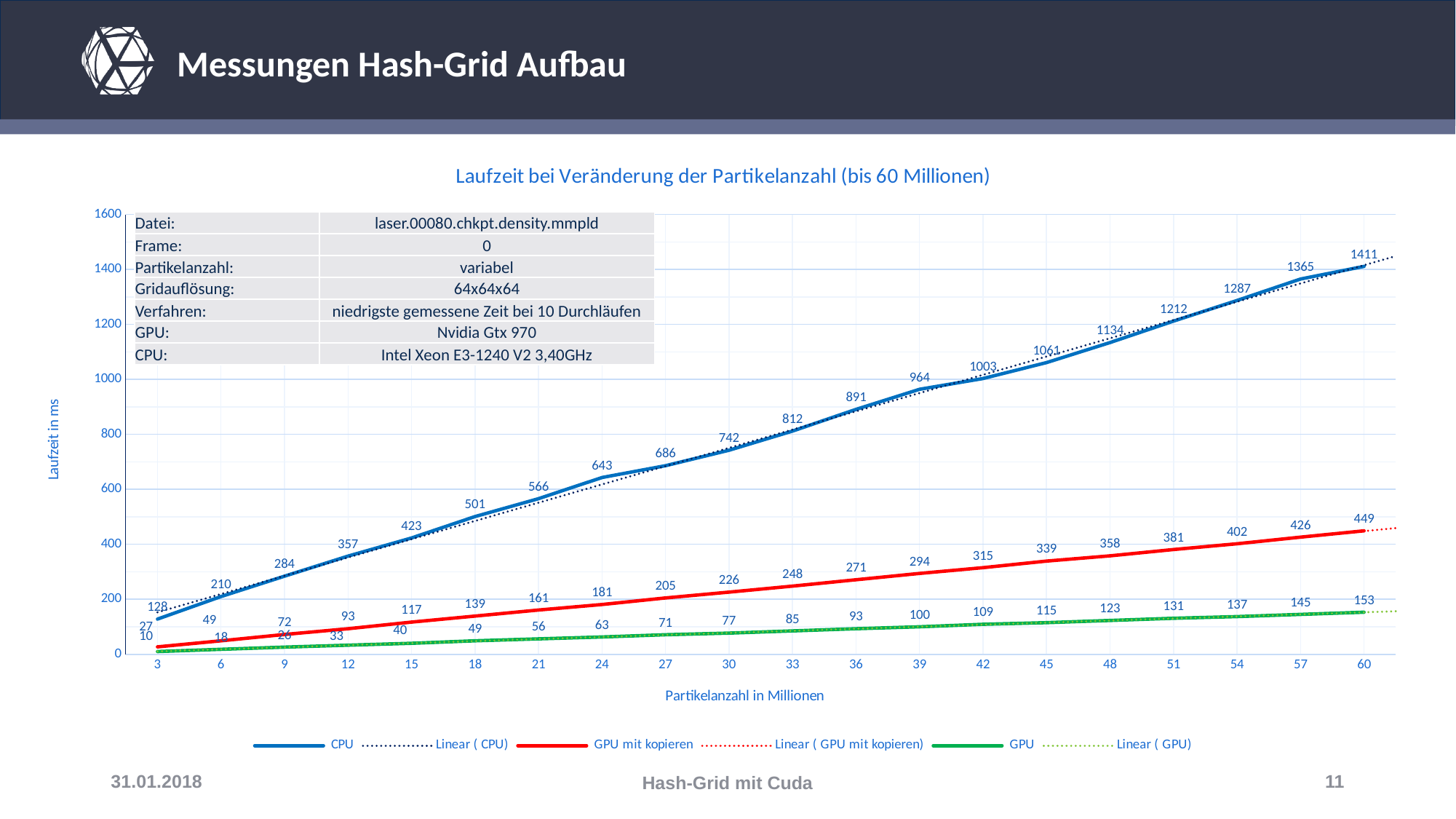

# Messungen Hash-Grid Aufbau

### Chart: Laufzeit bei Veränderung der Partikelanzahl (bis 60 Millionen)

| Category |  CPU |  GPU mit kopieren |  GPU |
|---|---|---|---|
| 3 | 128.0 | 27.0 | 10.0 |
| 6 | 210.0 | 49.0 | 18.0 |
| 9 | 284.0 | 72.0 | 26.0 |
| 12 | 357.0 | 93.0 | 33.0 |
| 15 | 423.0 | 117.0 | 40.0 |
| 18 | 501.0 | 139.0 | 49.0 |
| 21 | 566.0 | 161.0 | 56.0 |
| 24 | 643.0 | 181.0 | 63.0 |
| 27 | 686.0 | 205.0 | 71.0 |
| 30 | 742.0 | 226.0 | 77.0 |
| 33 | 812.0 | 248.0 | 85.0 |
| 36 | 891.0 | 271.0 | 93.0 |
| 39 | 964.0 | 294.0 | 100.0 |
| 42 | 1003.0 | 315.0 | 109.0 |
| 45 | 1061.0 | 339.0 | 115.0 |
| 48 | 1134.0 | 358.0 | 123.0 |
| 51 | 1212.0 | 381.0 | 131.0 |
| 54 | 1287.0 | 402.0 | 137.0 |
| 57 | 1365.0 | 426.0 | 145.0 |
| 60 | 1411.0 | 449.0 | 153.0 |
| Datei: | laser.00080.chkpt.density.mmpld |
| --- | --- |
| Frame: | 0 |
| Partikelanzahl: | variabel |
| Gridauflösung: | 64x64x64 |
| Verfahren: | niedrigste gemessene Zeit bei 10 Durchläufen |
| GPU: | Nvidia Gtx 970 |
| CPU: | Intel Xeon E3-1240 V2 3,40GHz |
31.01.2018
11
Hash-Grid mit Cuda